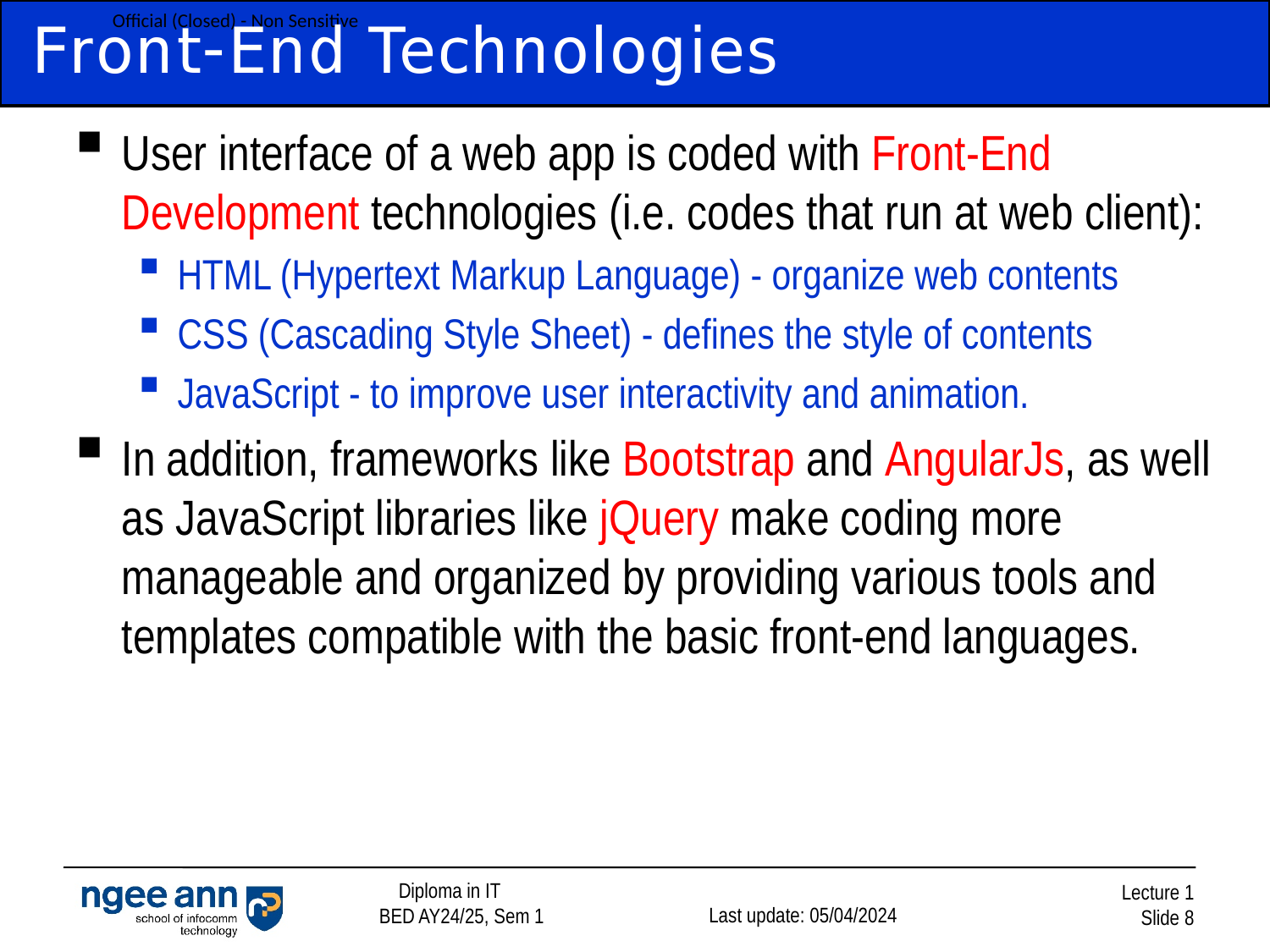

# Front-End Technologies
User interface of a web app is coded with Front-End Development technologies (i.e. codes that run at web client):
HTML (Hypertext Markup Language) - organize web contents
CSS (Cascading Style Sheet) - defines the style of contents
JavaScript - to improve user interactivity and animation.
In addition, frameworks like Bootstrap and AngularJs, as well as JavaScript libraries like jQuery make coding more manageable and organized by providing various tools and templates compatible with the basic front-end languages.